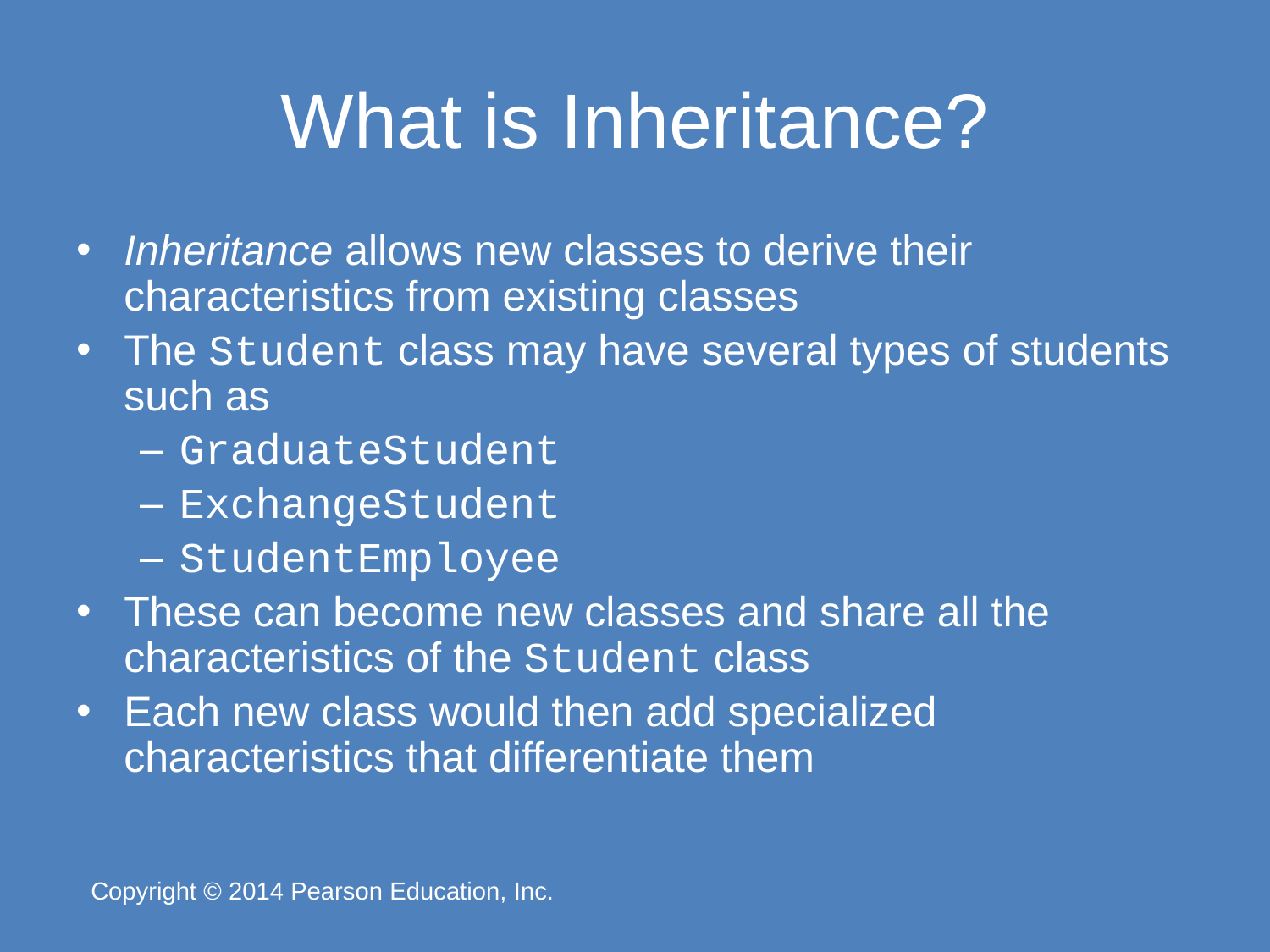

# What is Inheritance?
Inheritance allows new classes to derive their characteristics from existing classes
The Student class may have several types of students such as
GraduateStudent
ExchangeStudent
StudentEmployee
These can become new classes and share all the characteristics of the Student class
Each new class would then add specialized characteristics that differentiate them